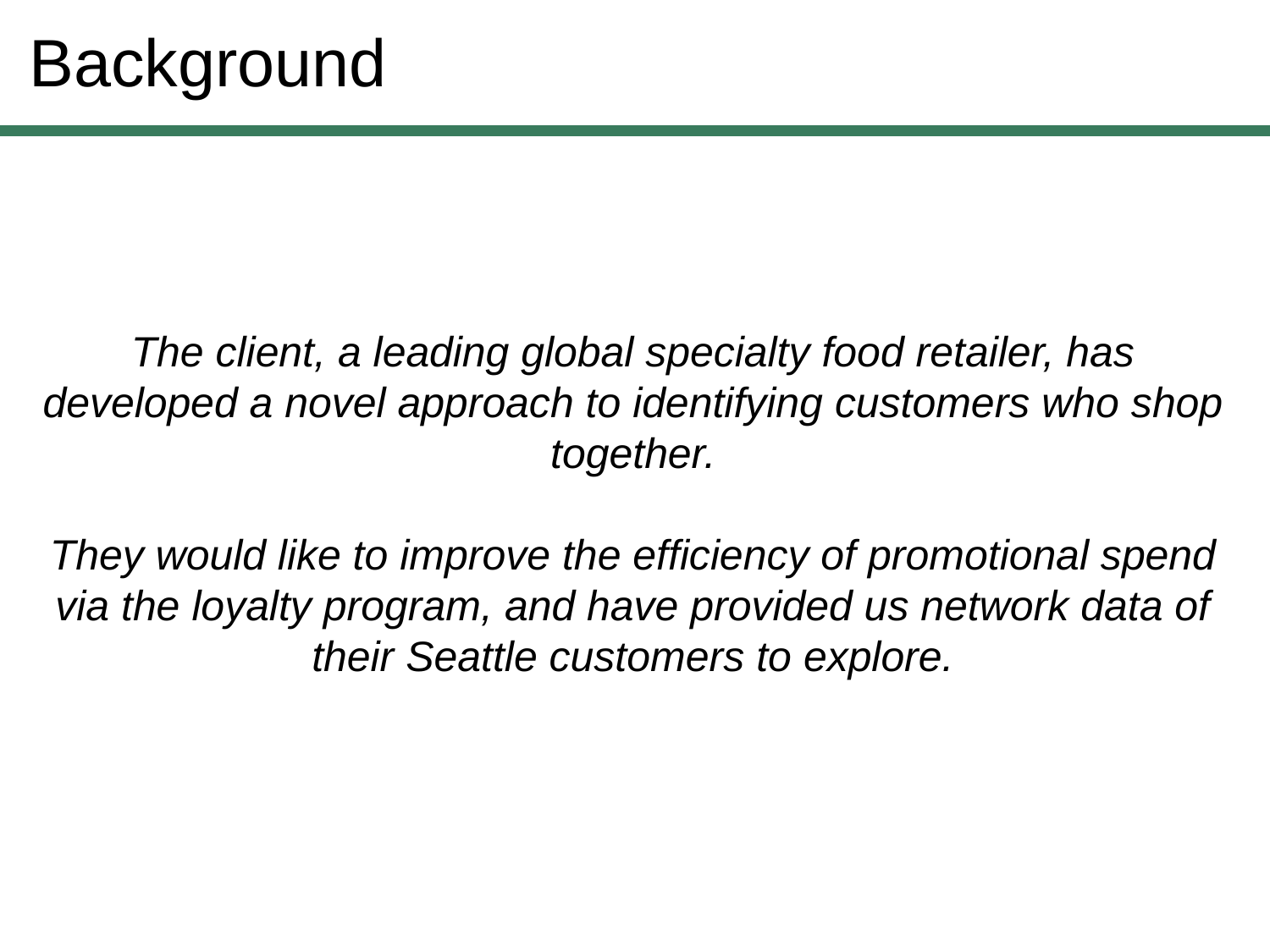

# Background
The client, a leading global specialty food retailer, has developed a novel approach to identifying customers who shop together.

They would like to improve the efficiency of promotional spend via the loyalty program, and have provided us network data of their Seattle customers to explore.